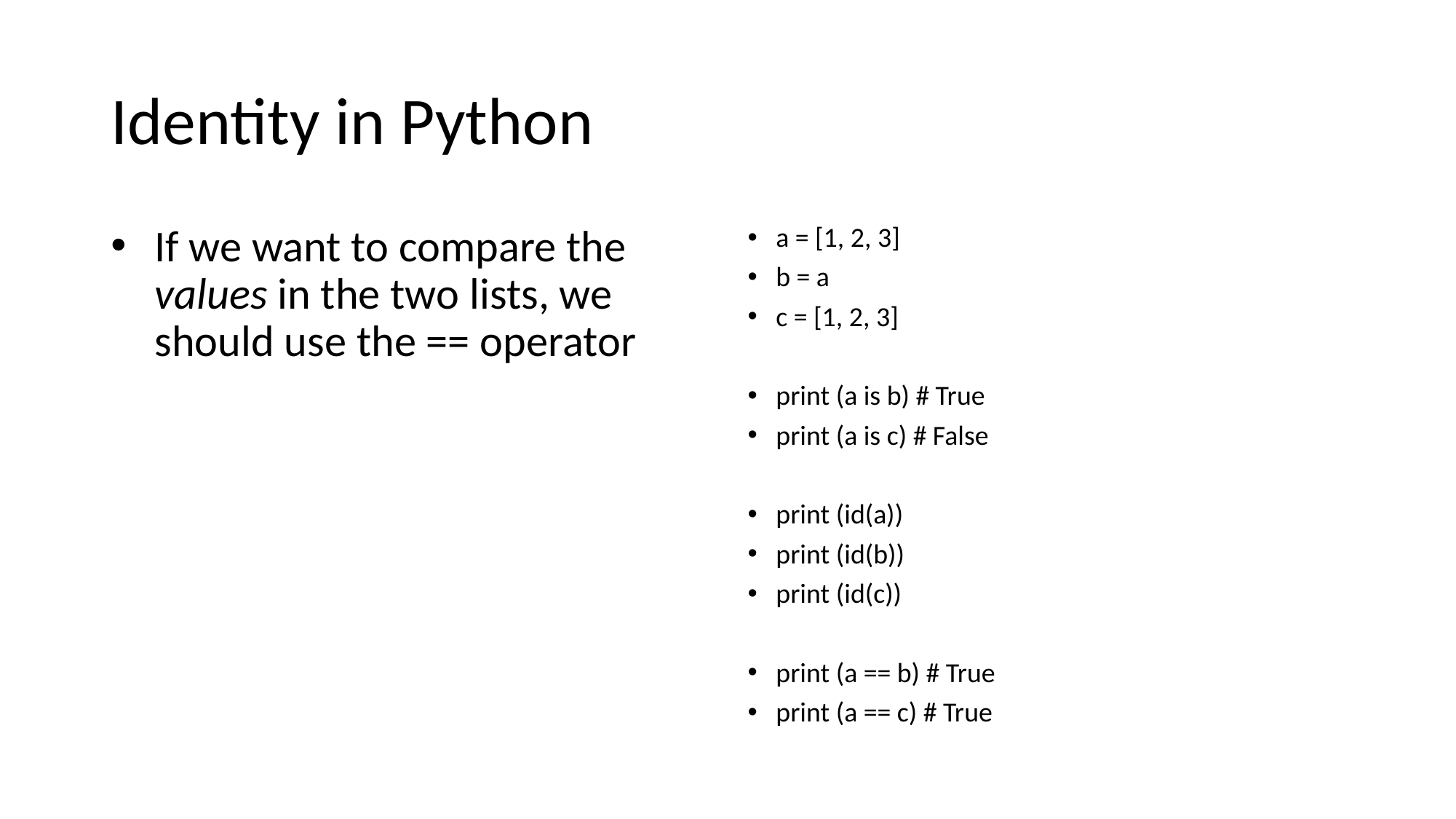

# Identity in Python
If we want to compare the values in the two lists, we should use the == operator
a = [1, 2, 3]
b = a
c = [1, 2, 3]

print (a is b) # True
print (a is c) # False

print (id(a))
print (id(b))
print (id(c))

print (a == b) # True
print (a == c) # True